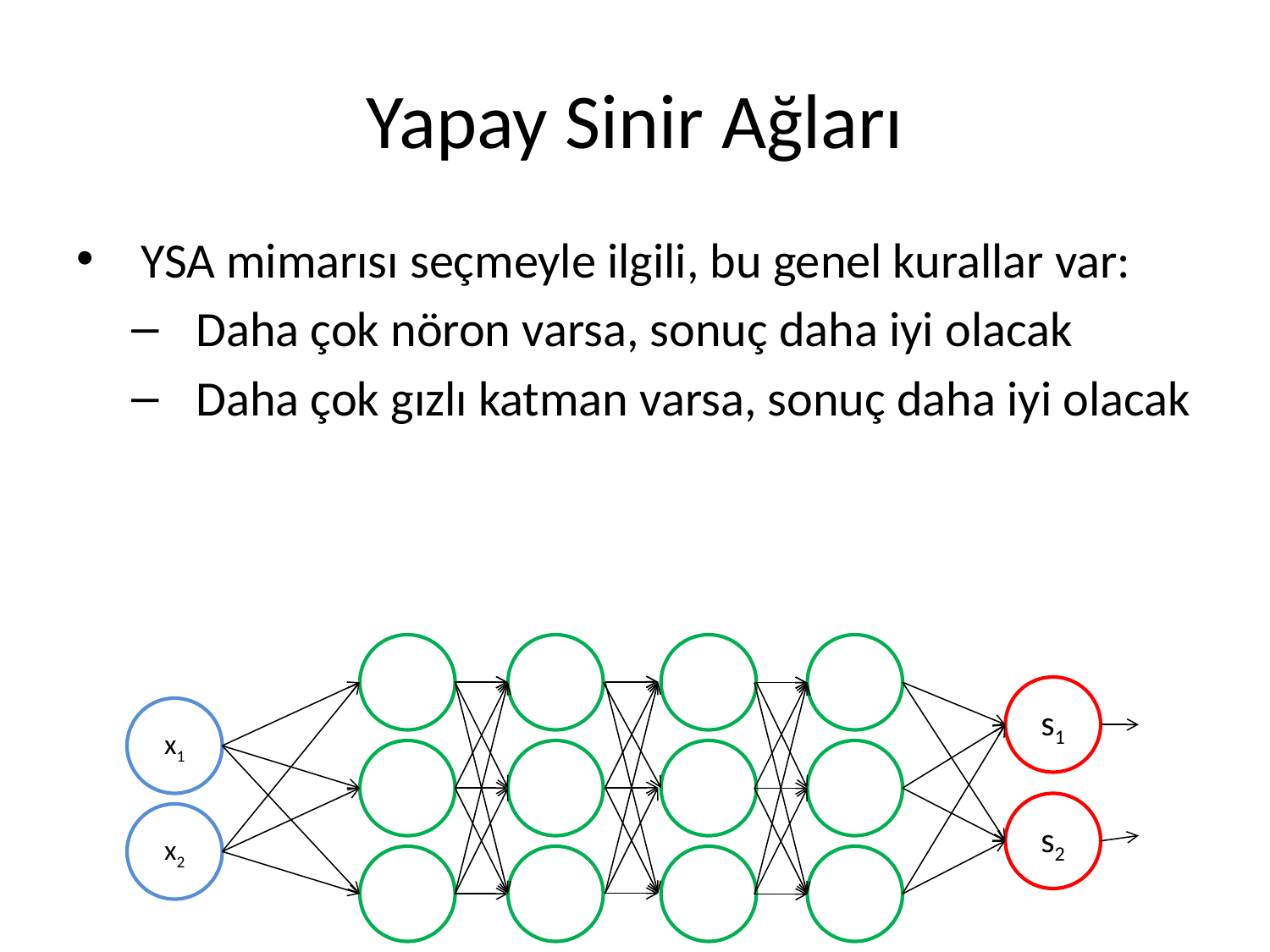

# Yapay Sinir Ağları
YSA mimarısı seçmeyle ilgili, bu genel kurallar var:
Daha çok nöron varsa, sonuç daha iyi olacak
Daha çok gızlı katman varsa, sonuç daha iyi olacak

s1
x1

s2
x2